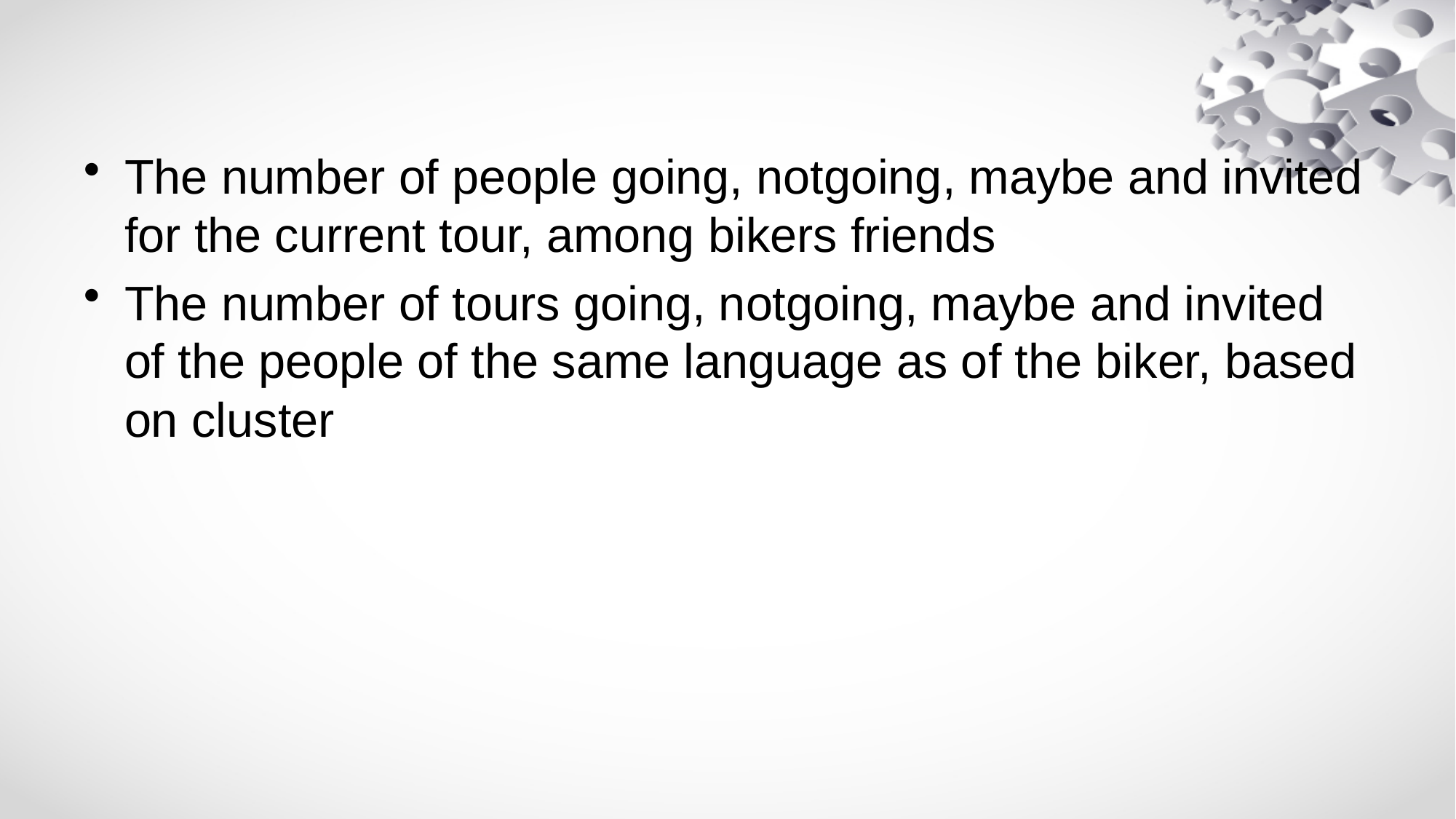

The number of people going, notgoing, maybe and invited for the current tour, among bikers friends
The number of tours going, notgoing, maybe and invited of the people of the same language as of the biker, based on cluster